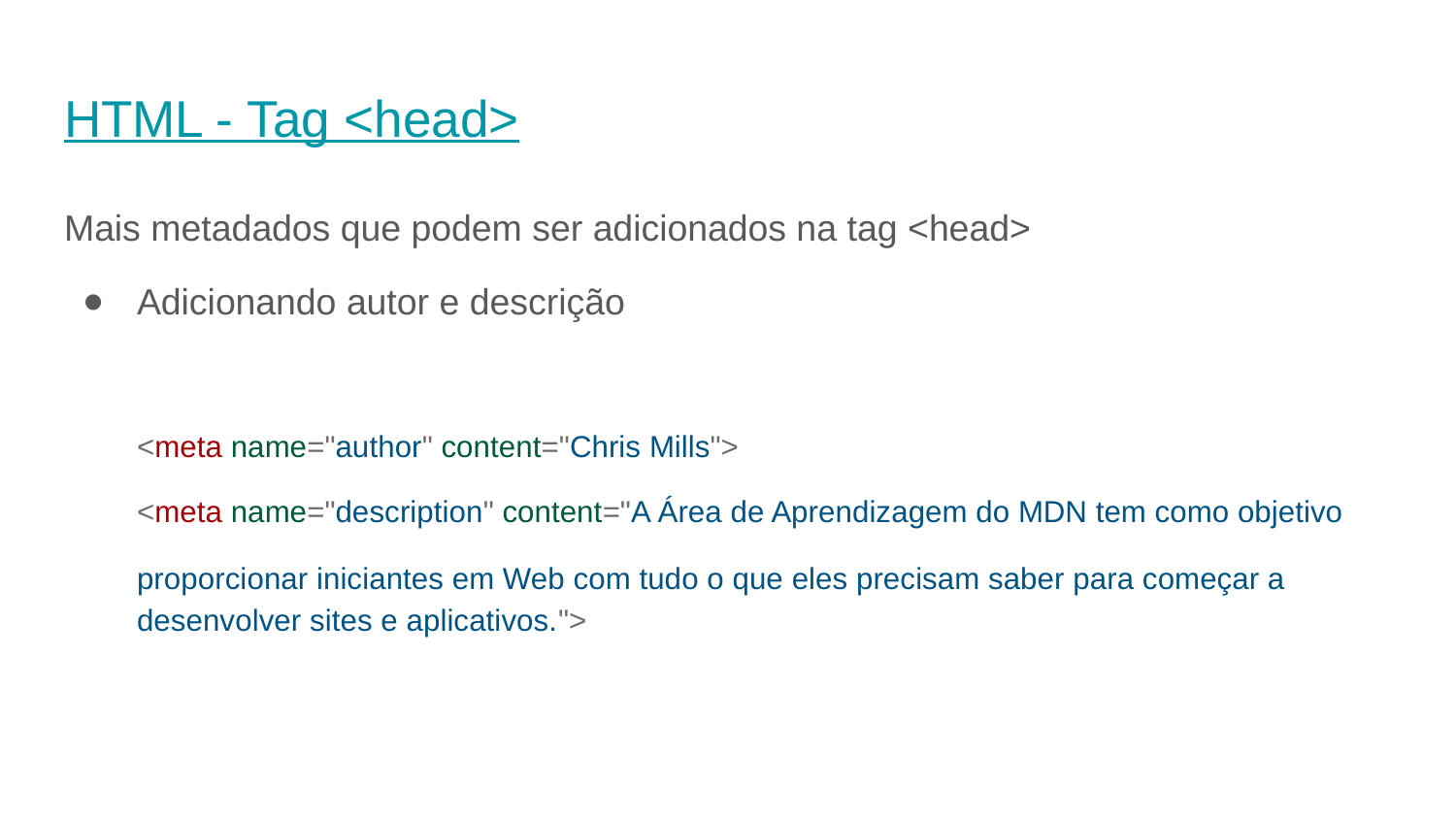

# HTML - Tag <head>
Mais metadados que podem ser adicionados na tag <head>
Adicionando autor e descrição

<meta name="author" content="Chris Mills">
<meta name="description" content="A Área de Aprendizagem do MDN tem como objetivo
proporcionar iniciantes em Web com tudo o que eles precisam saber para começar a desenvolver sites e aplicativos.">